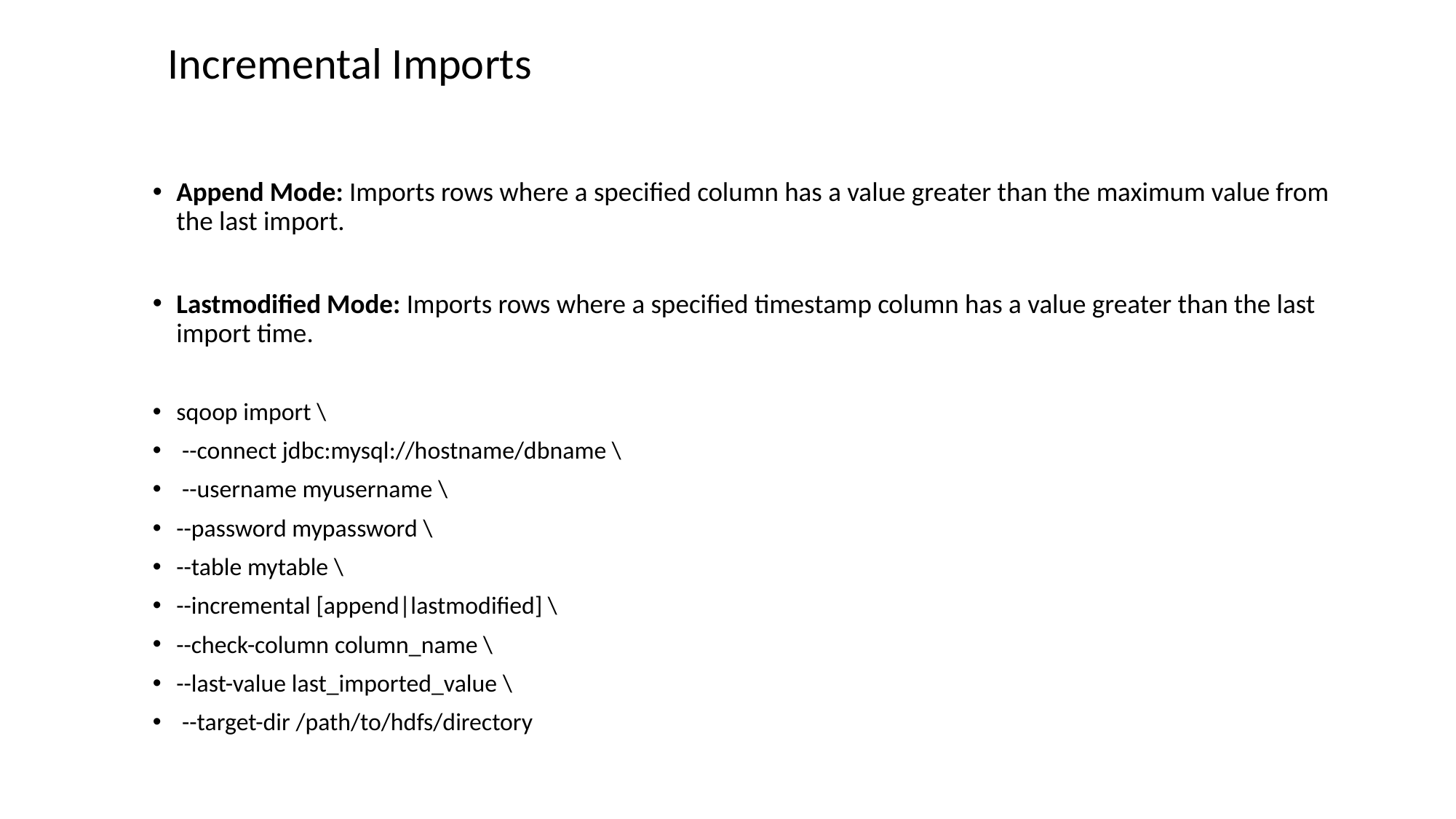

# Incremental Imports
Append Mode: Imports rows where a specified column has a value greater than the maximum value from the last import.

Lastmodified Mode: Imports rows where a specified timestamp column has a value greater than the last import time.

sqoop import \
 --connect jdbc:mysql://hostname/dbname \
 --username myusername \
--password mypassword \
--table mytable \
--incremental [append|lastmodified] \
--check-column column_name \
--last-value last_imported_value \
 --target-dir /path/to/hdfs/directory